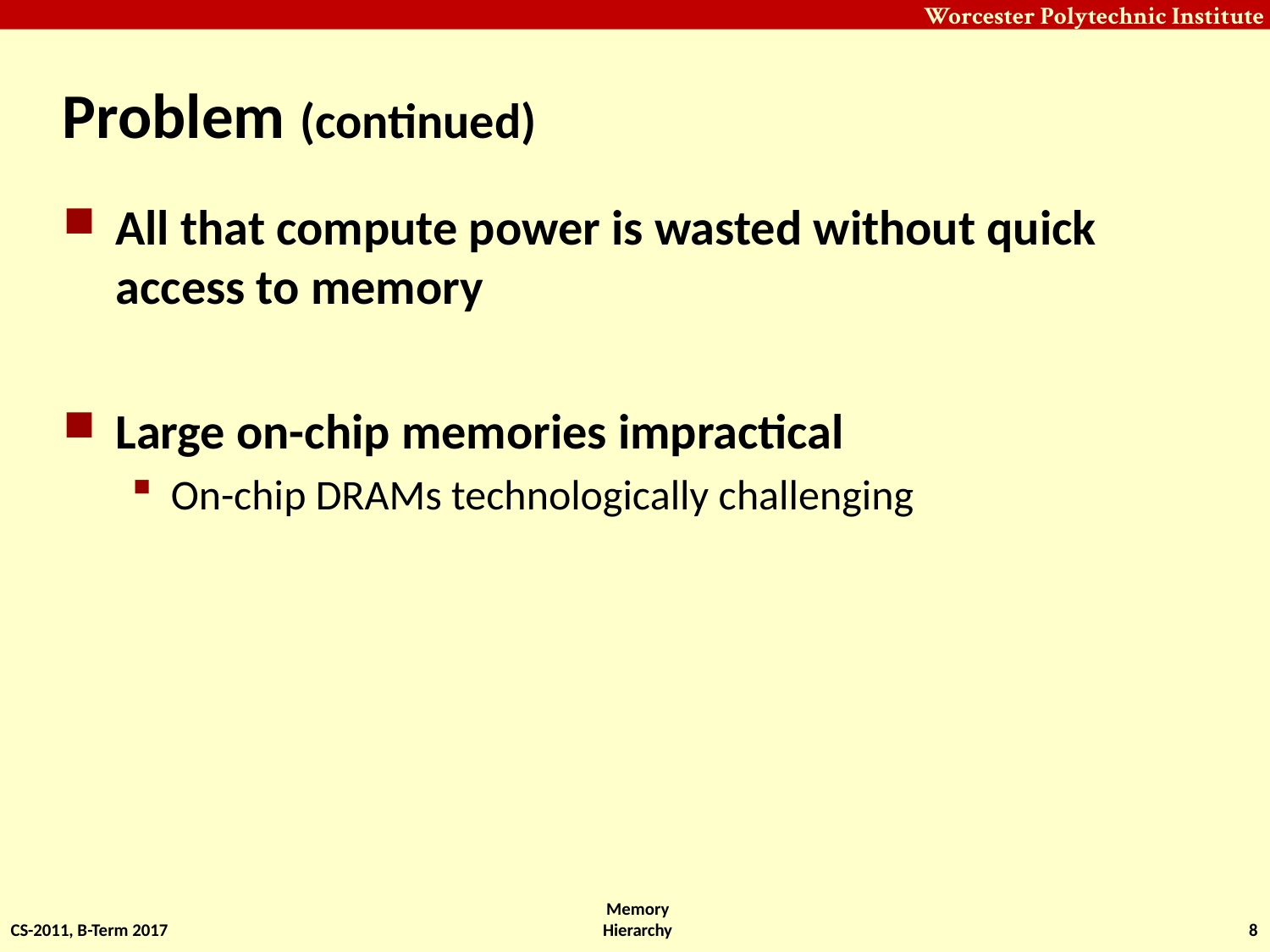

# Problem (continued)
All that compute power is wasted without quick access to memory

Large on-chip memories impractical
On-chip DRAMs technologically challenging
CS-2011, B-Term 2017
Memory Hierarchy
8